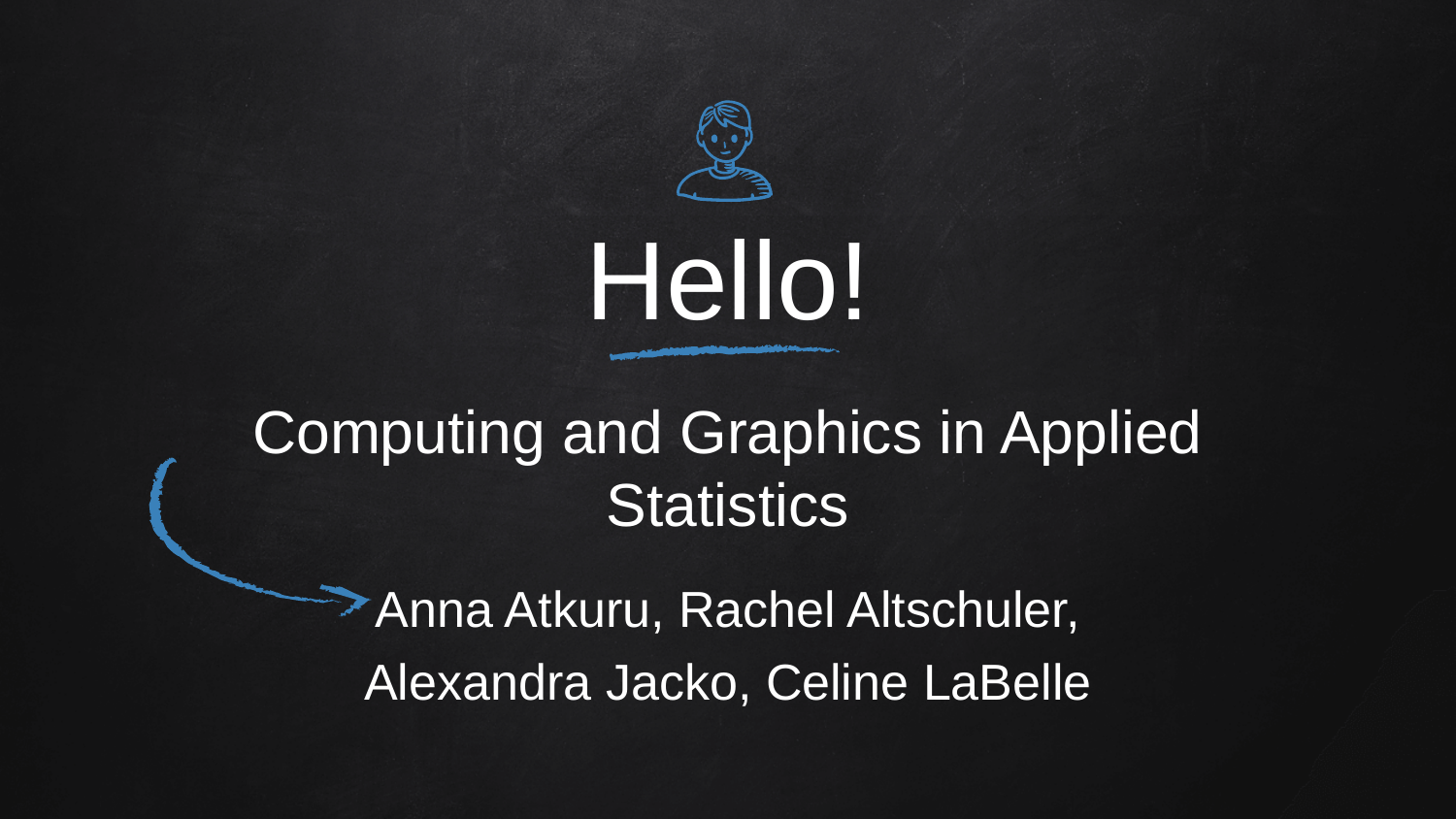

Hello!

Computing and Graphics in Applied Statistics

Anna Atkuru, Rachel Altschuler,
Alexandra Jacko, Celine LaBelle